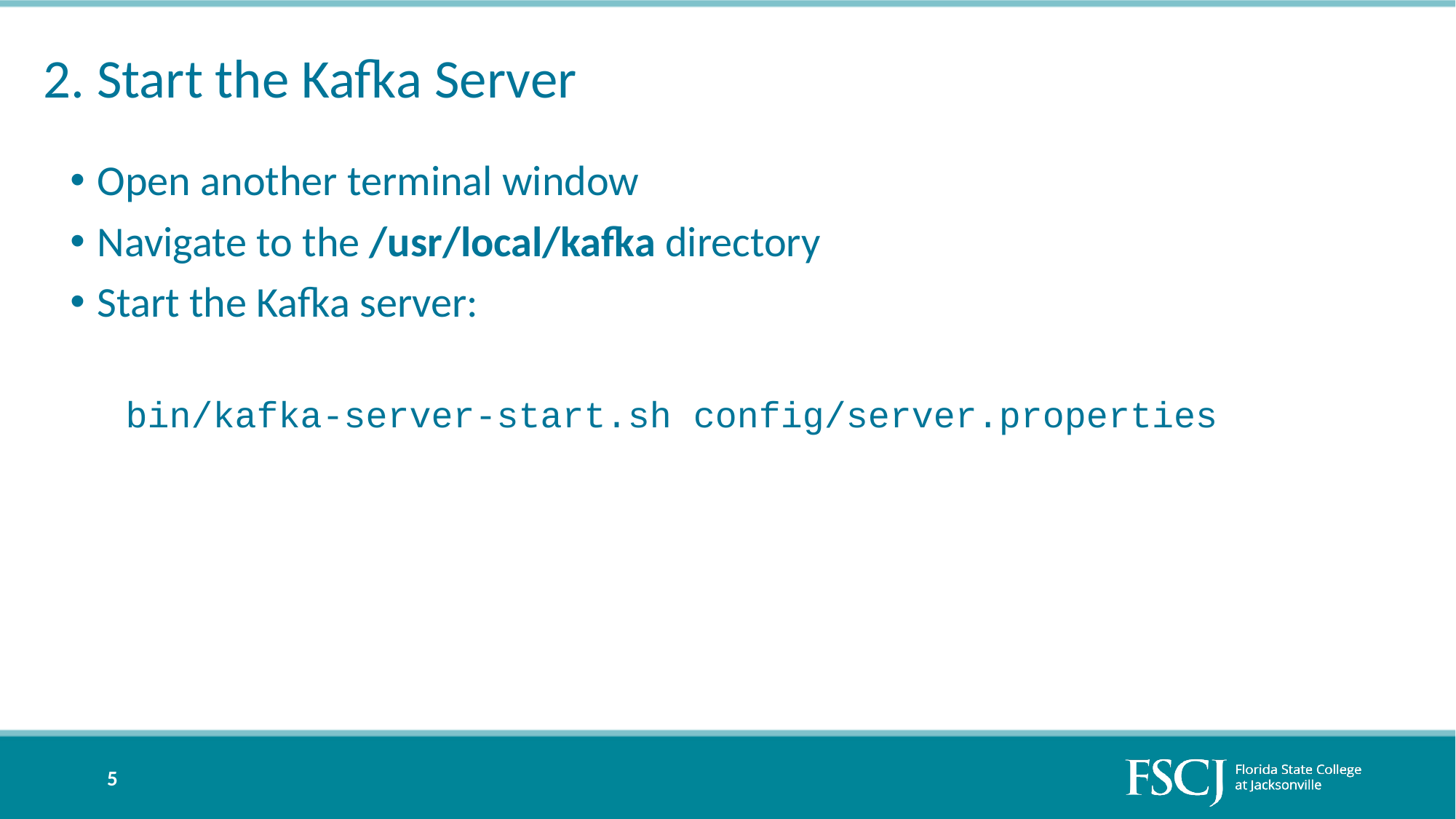

# 2. Start the Kafka Server
Open another terminal window
Navigate to the /usr/local/kafka directory
Start the Kafka server:

bin/kafka-server-start.sh config/server.properties